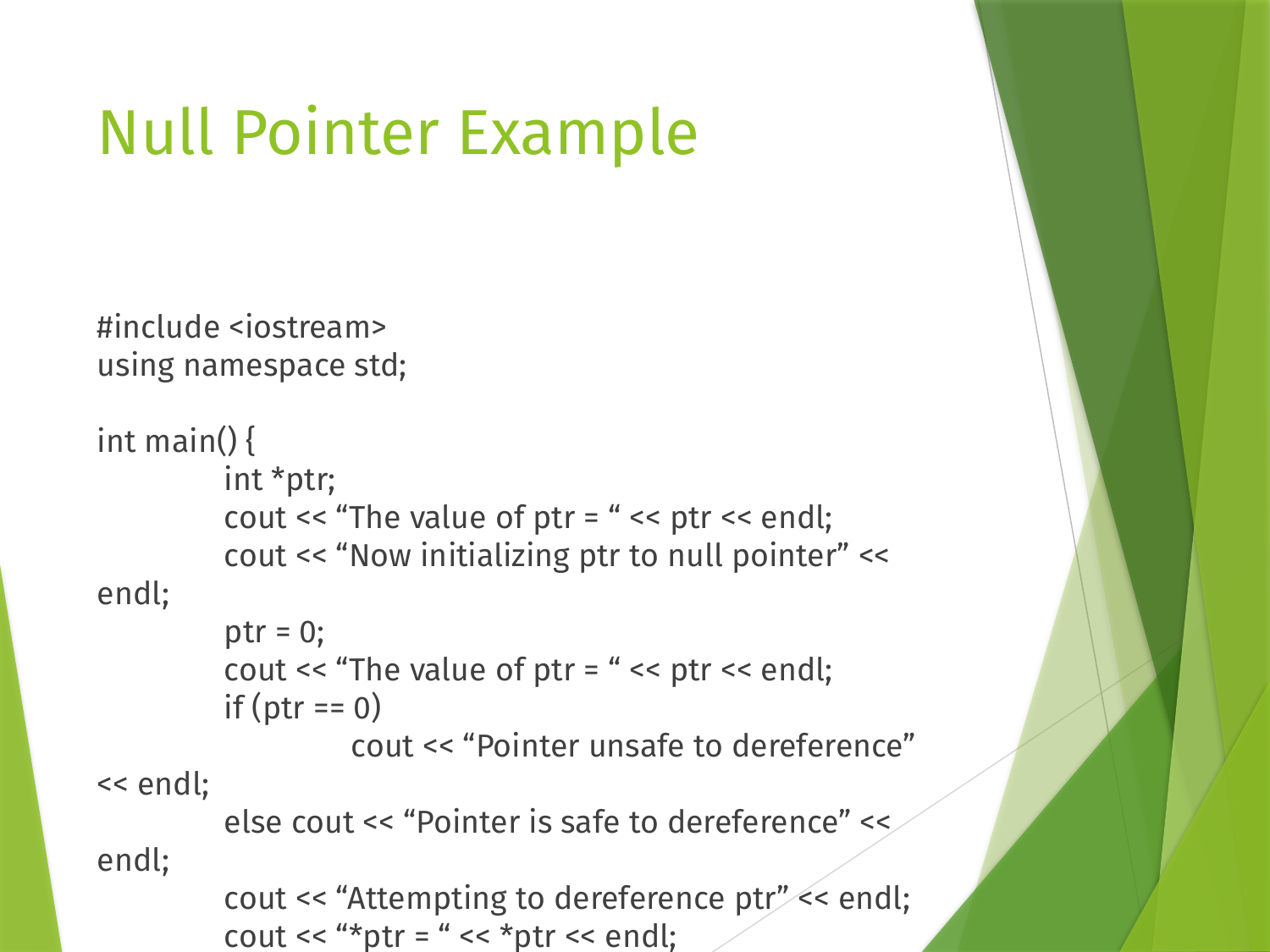

# Null Pointer Example
#include <iostream>
using namespace std;

int main() {
	int *ptr;
	cout << “The value of ptr = “ << ptr << endl;
	cout << “Now initializing ptr to null pointer” << endl;
	ptr = 0;
	cout << “The value of ptr = “ << ptr << endl;
	if (ptr == 0)
		cout << “Pointer unsafe to dereference” << endl;
	else cout << “Pointer is safe to dereference” << endl;
	cout << “Attempting to dereference ptr” << endl;
	cout << “*ptr = “ << *ptr << endl;
}